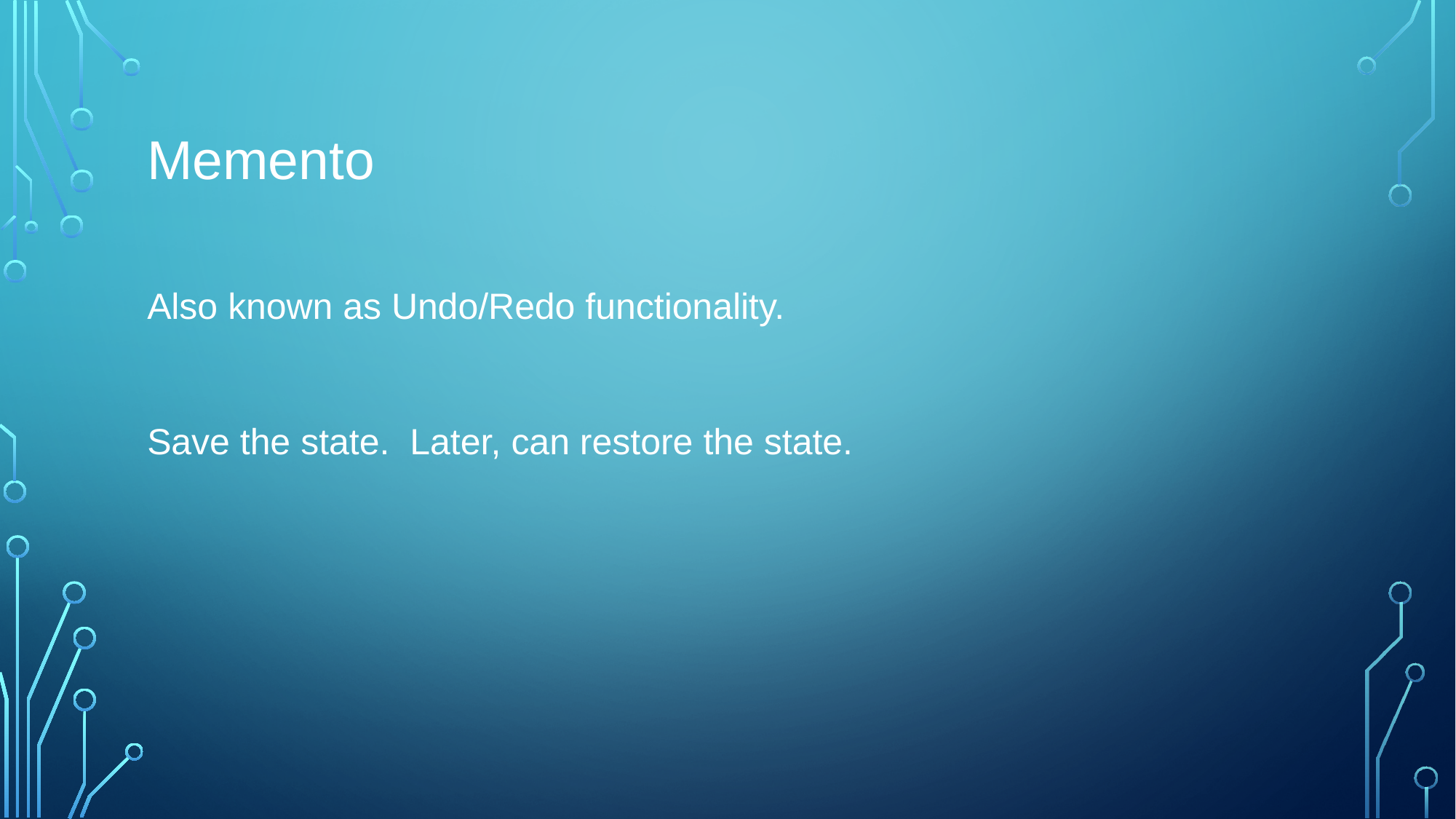

# Memento
Also known as Undo/Redo functionality.

Save the state.  Later, can restore the state.